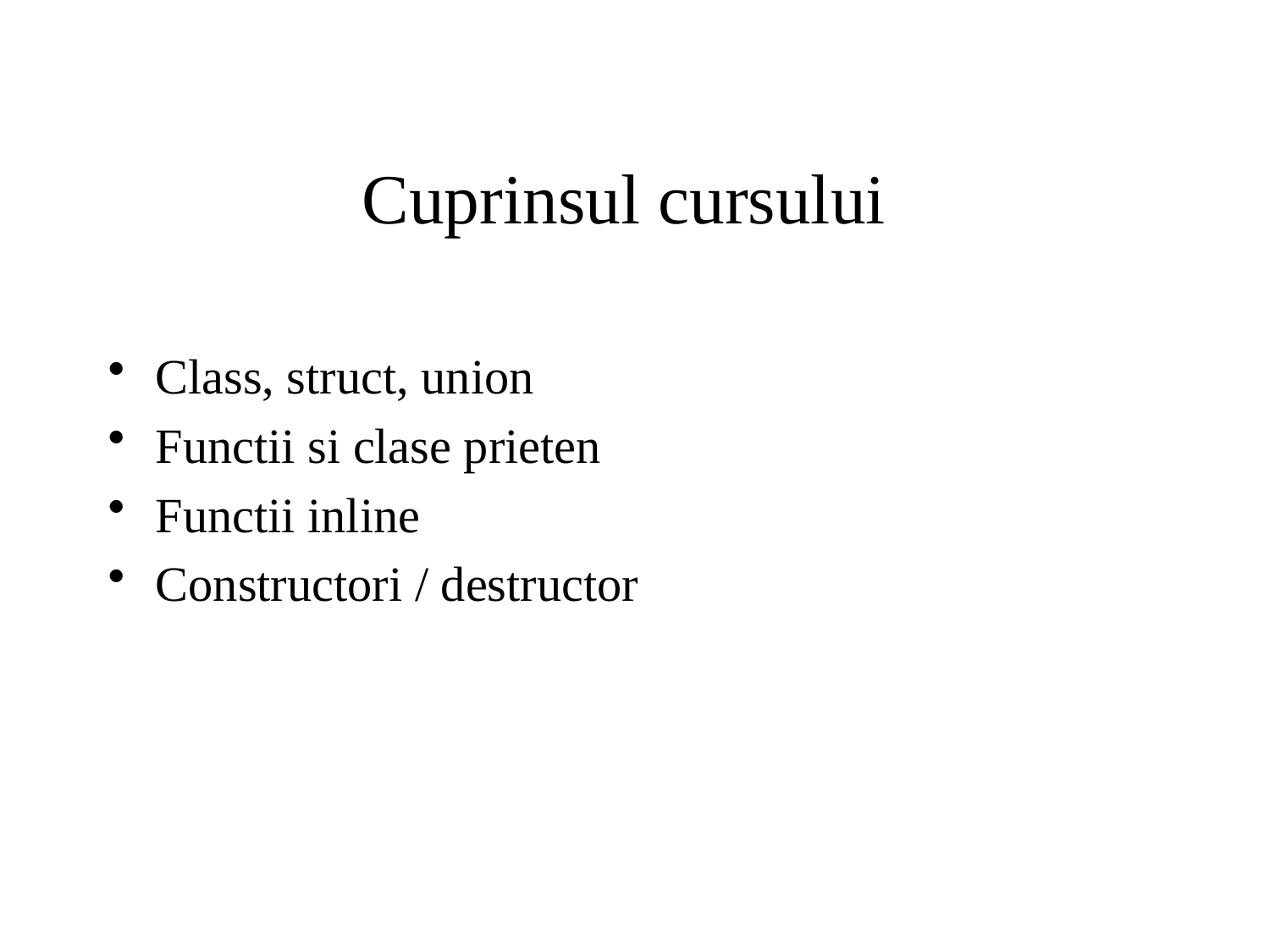

# Cuprinsul cursului
Class, struct, union
Functii si clase prieten
Functii inline
Constructori / destructor